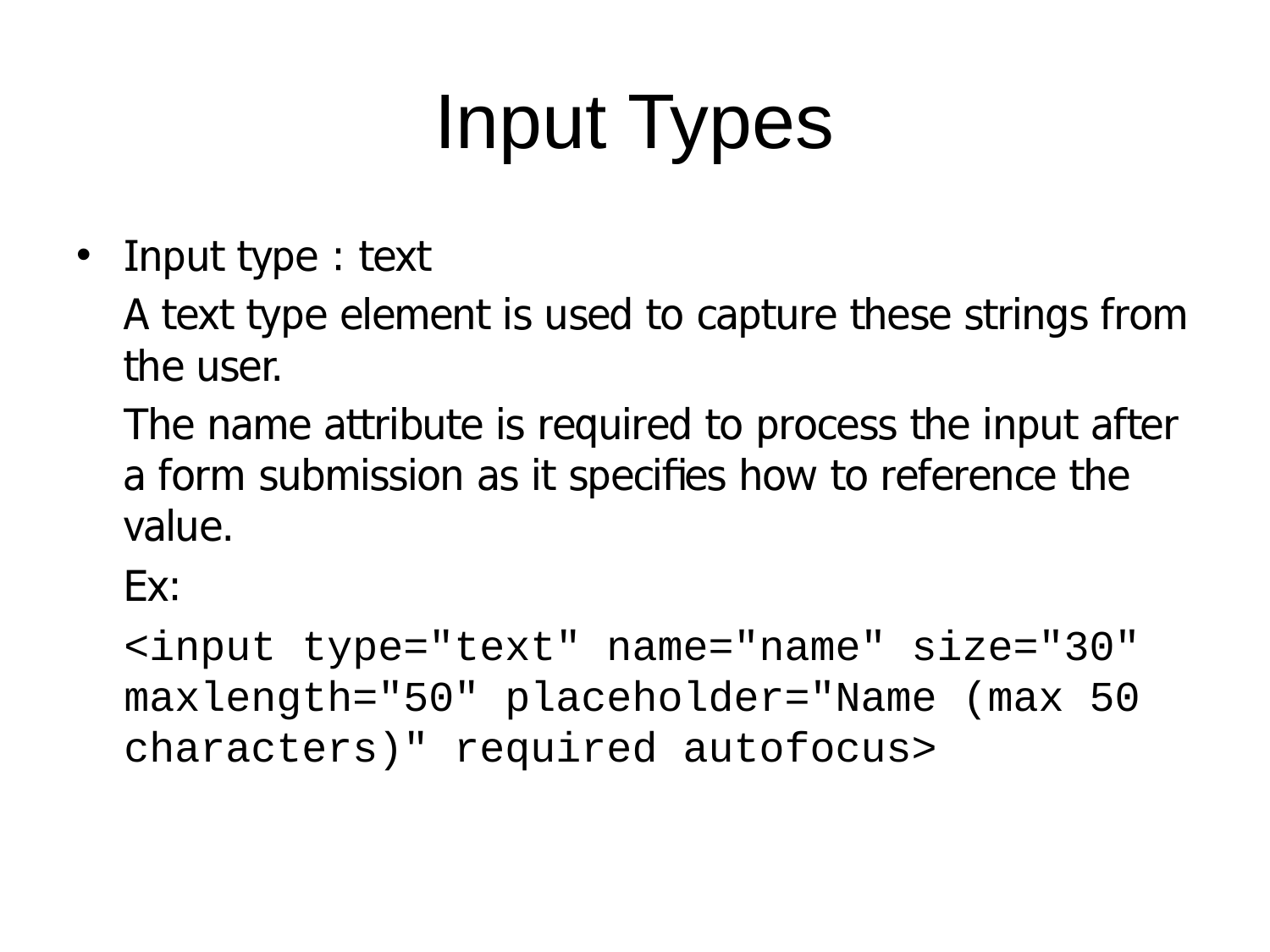

# Input Types
Input type : text
	A text type element is used to capture these strings from the user.
	The name attribute is required to process the input after a form submission as it specifies how to reference the value.
	Ex:
	<input type="text" name="name" size="30" maxlength="50" placeholder="Name (max 50 characters)" required autofocus>